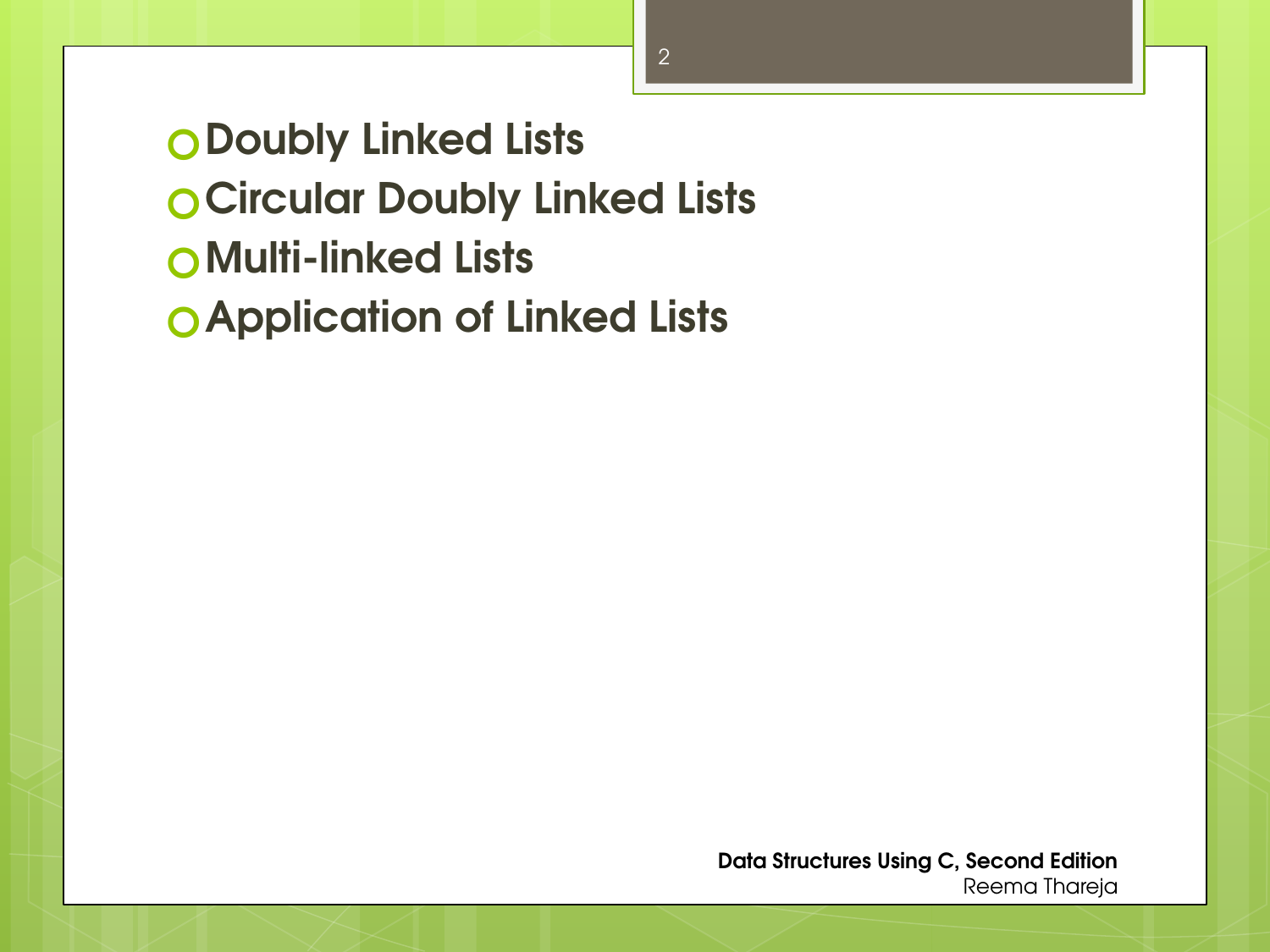

2
Doubly Linked Lists
Circular Doubly Linked Lists
Multi-linked Lists
Application of Linked Lists

Data Structures Using C, Second Edition
Reema Thareja